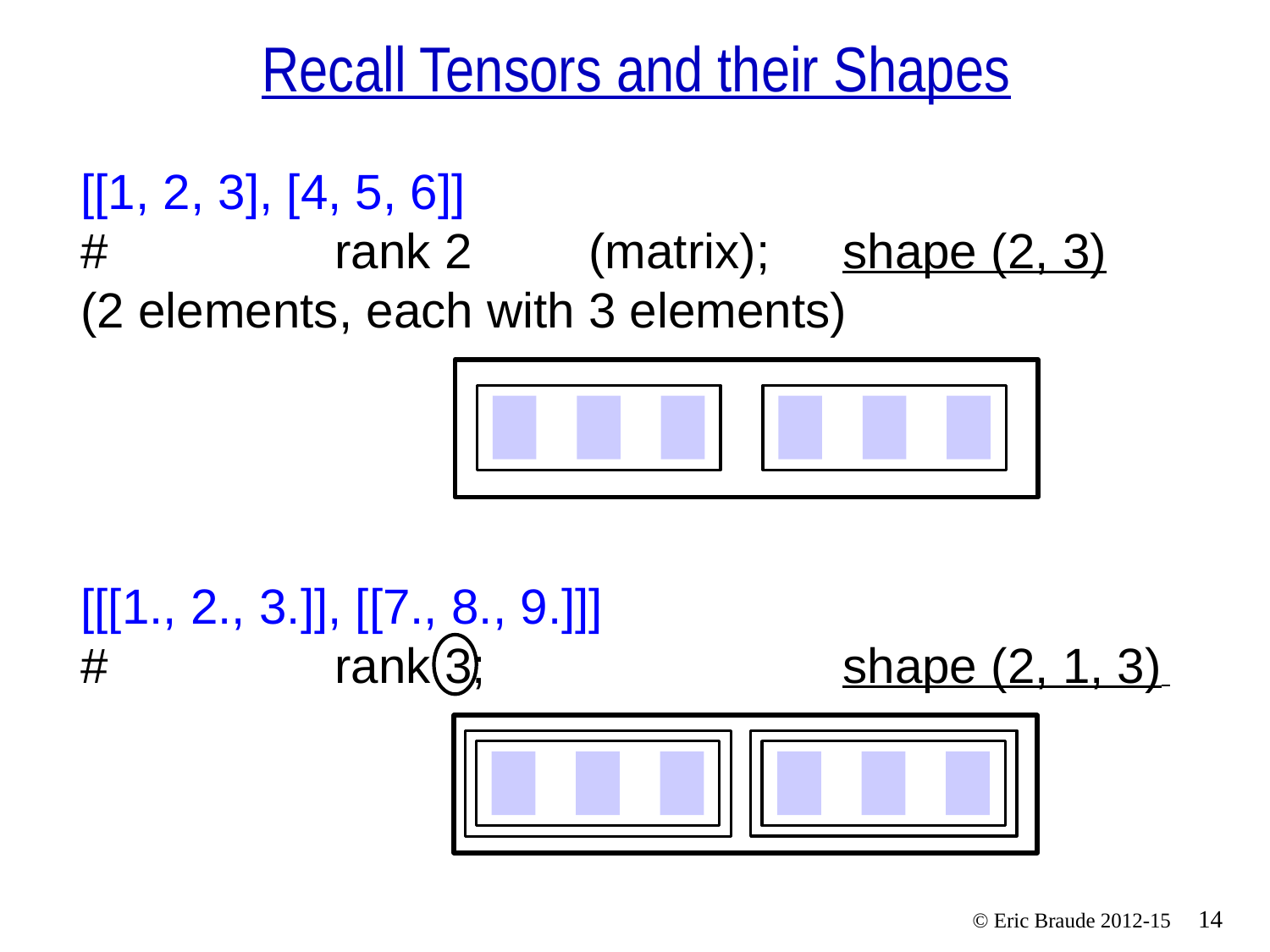

# Recall Tensors and their Shapes
[[1, 2, 3], [4, 5, 6]]
# 		rank 2 	(matrix);	shape (2, 3)
(2 elements, each with 3 elements)

[[[1., 2., 3.]], [[7., 8., 9.]]]
# 		rank 3; 	  		shape (2, 1, 3)